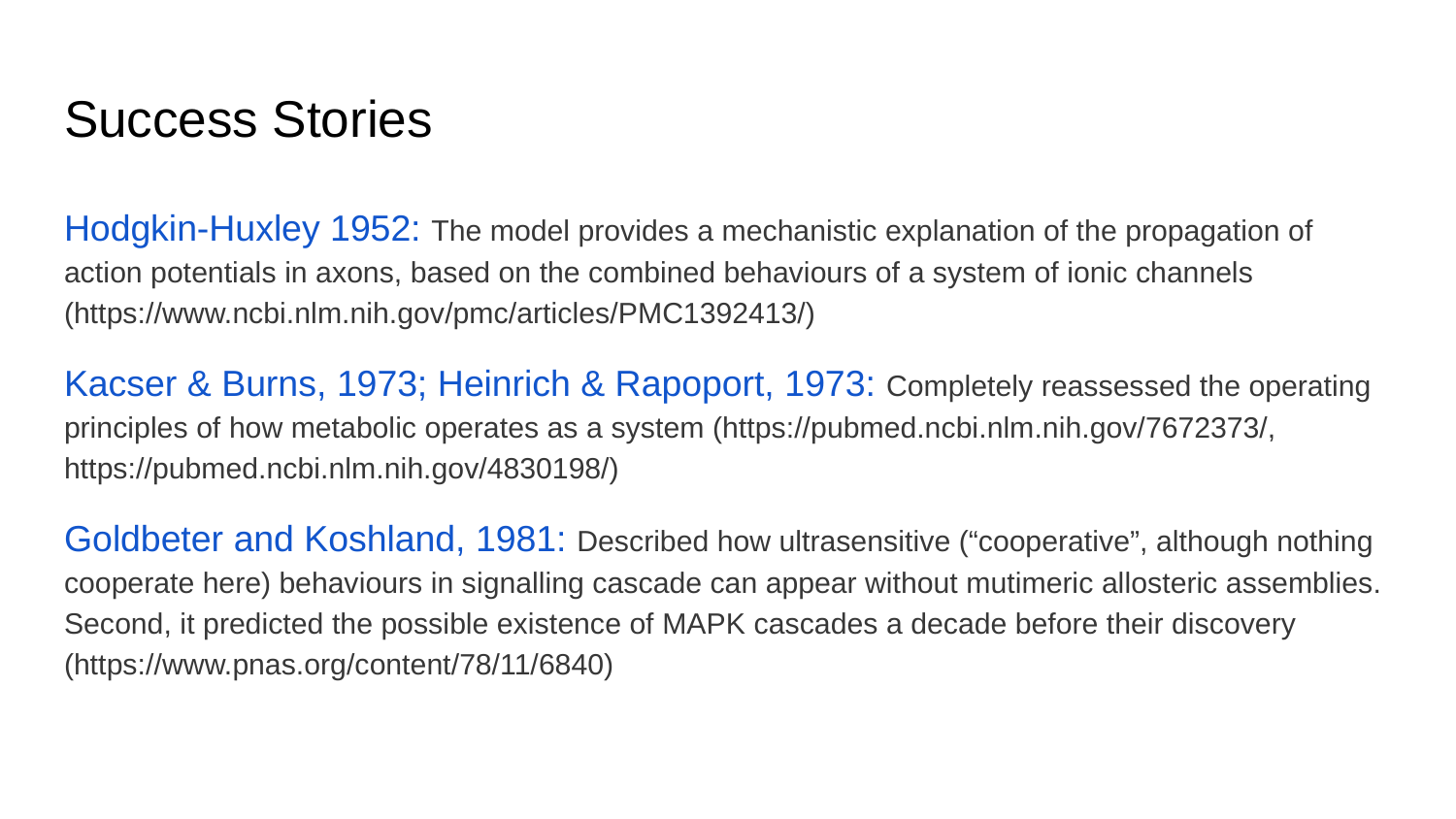

# Success Stories
Hodgkin-Huxley 1952: The model provides a mechanistic explanation of the propagation of action potentials in axons, based on the combined behaviours of a system of ionic channels (https://www.ncbi.nlm.nih.gov/pmc/articles/PMC1392413/)
Kacser & Burns, 1973; Heinrich & Rapoport, 1973: Completely reassessed the operating principles of how metabolic operates as a system (https://pubmed.ncbi.nlm.nih.gov/7672373/, https://pubmed.ncbi.nlm.nih.gov/4830198/)
Goldbeter and Koshland, 1981: Described how ultrasensitive (“cooperative”, although nothing cooperate here) behaviours in signalling cascade can appear without mutimeric allosteric assemblies. Second, it predicted the possible existence of MAPK cascades a decade before their discovery (https://www.pnas.org/content/78/11/6840)